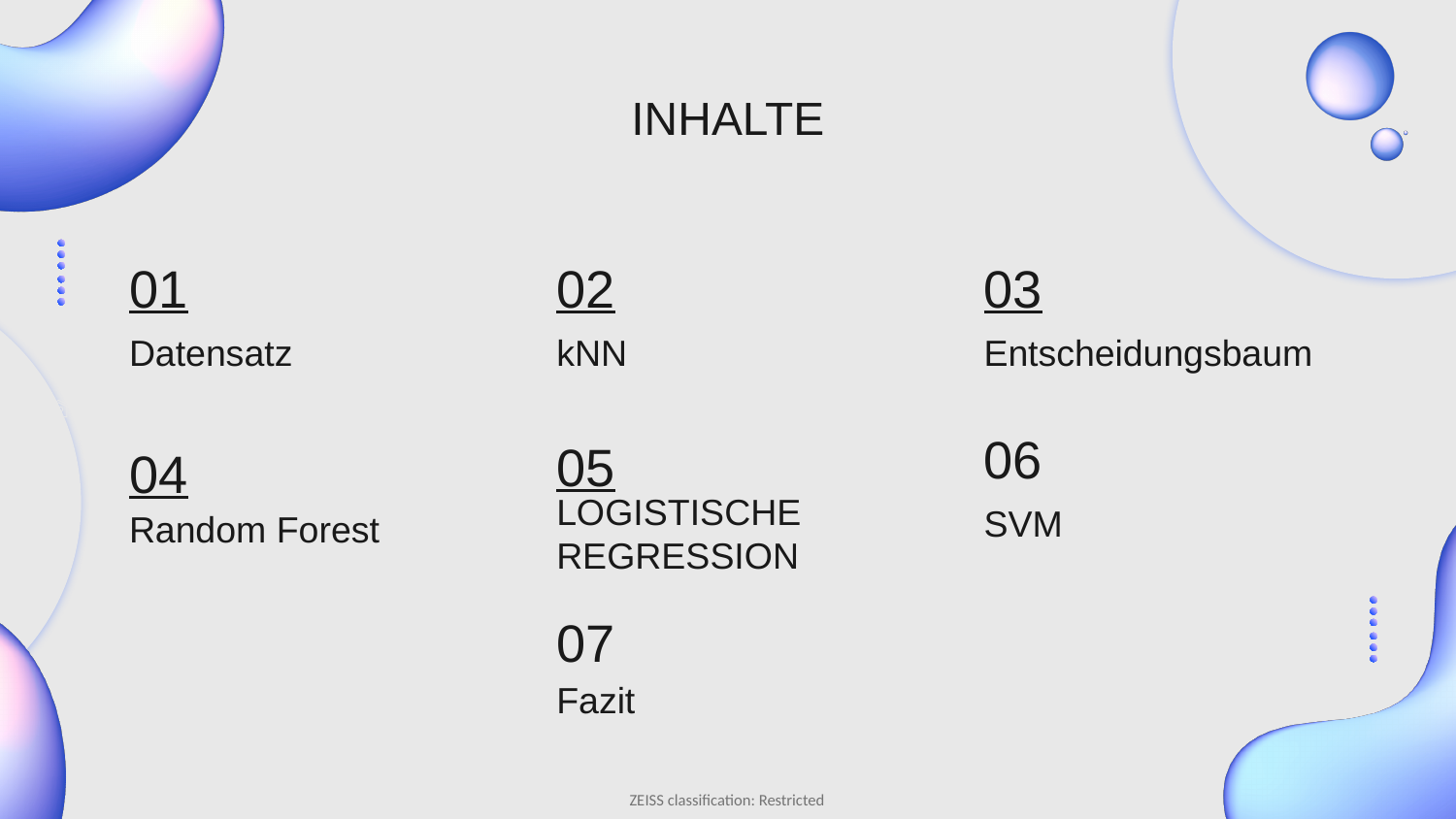

INHALTE
01
02
03

# Datensatz
kNN
Entscheidungsbaum

06
05
04
SVM
Random Forest
LOGISTISCHE
REGRESSION
07

Fazit